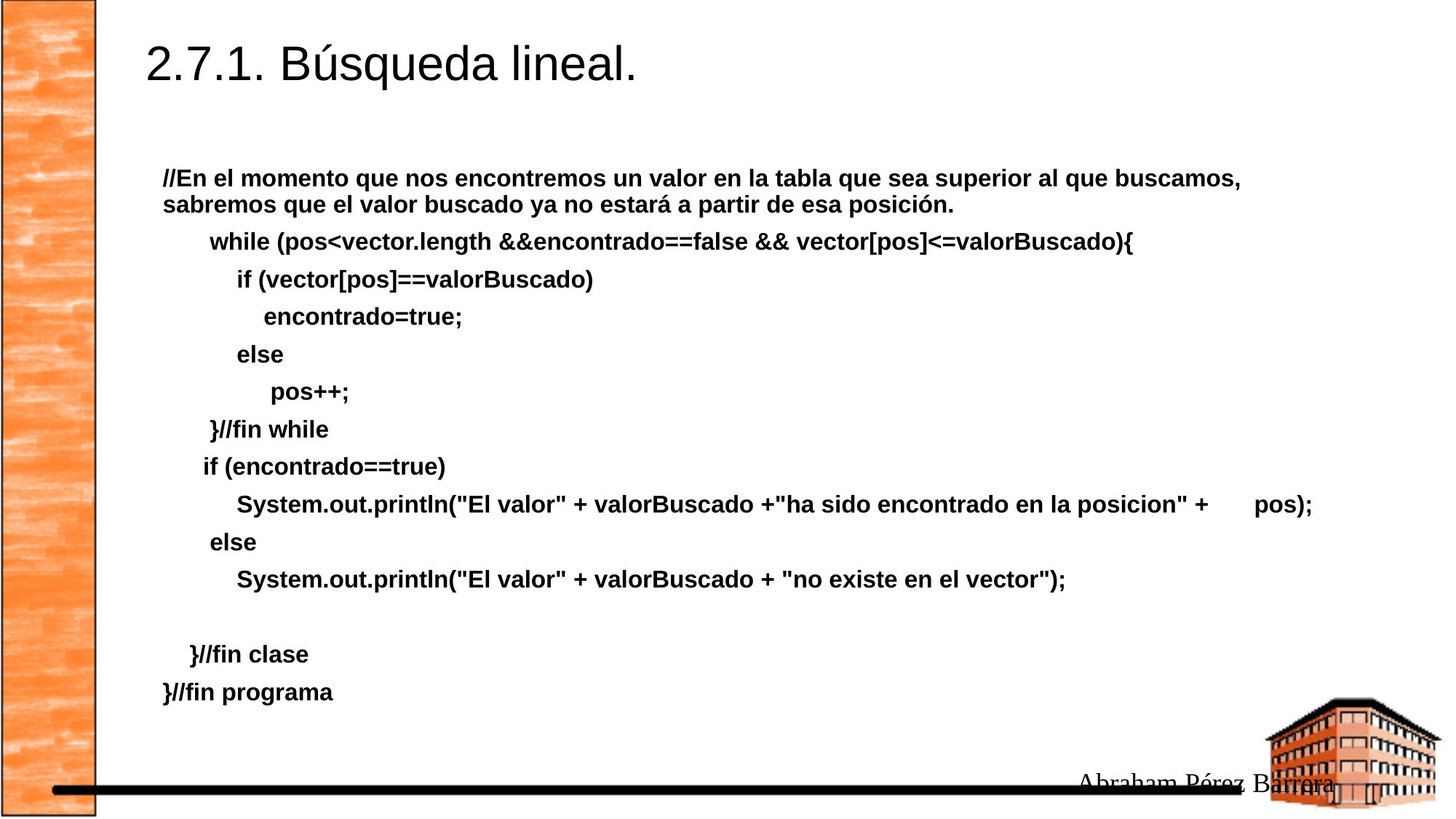

# 2.7.1. Búsqueda lineal.
//En el momento que nos encontremos un valor en la tabla que sea superior al que buscamos, sabremos que el valor buscado ya no estará a partir de esa posición.
       while (pos<vector.length &&encontrado==false && vector[pos]<=valorBuscado){
           if (vector[pos]==valorBuscado)
               encontrado=true;
           else
                pos++;
       }//fin while
      if (encontrado==true)
           System.out.println("El valor" + valorBuscado +"ha sido encontrado en la posicion" +    	pos);
       else
           System.out.println("El valor" + valorBuscado + "no existe en el vector");

    }//fin clase
}//fin programa